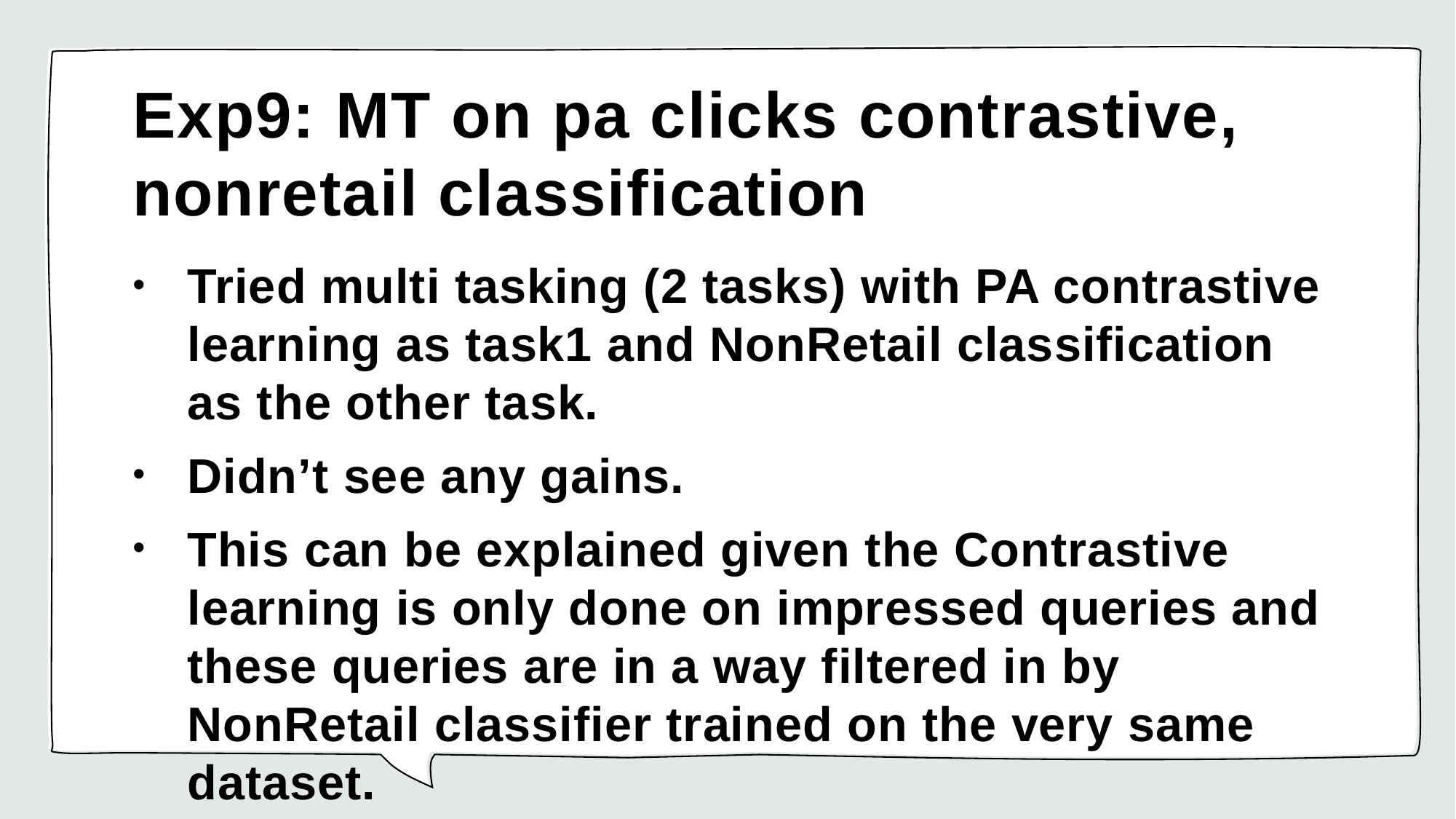

# Exp9: MT on pa clicks contrastive, nonretail classification
Tried multi tasking (2 tasks) with PA contrastive learning as task1 and NonRetail classification as the other task.
Didn’t see any gains.
This can be explained given the Contrastive learning is only done on impressed queries and these queries are in a way filtered in by NonRetail classifier trained on the very same dataset.
Planning to use Edge3p here as a 3rd task. Plan has already been discussed in previous slides.